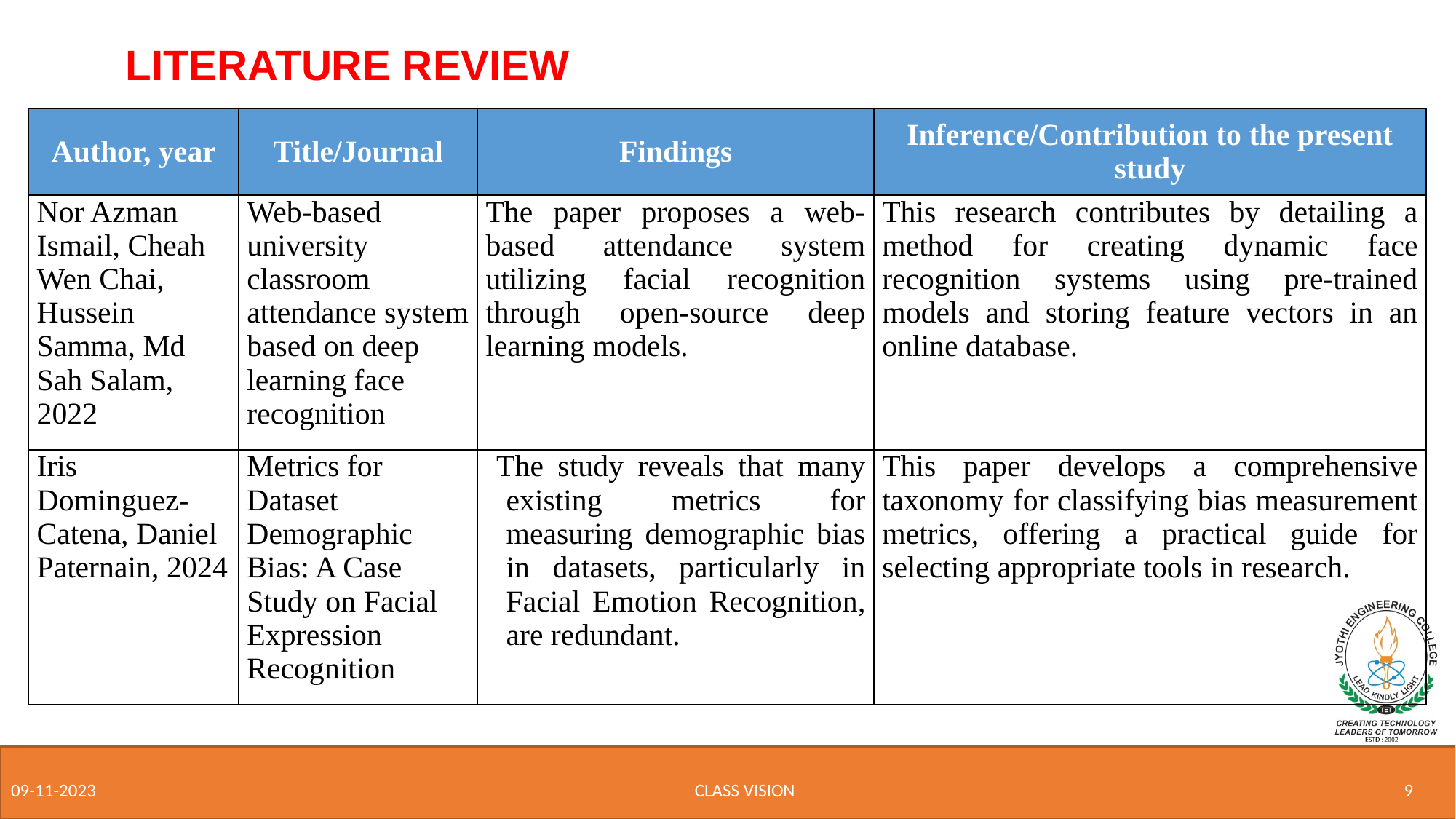

LITERATURE REVIEW
| Author, year | Title/Journal | Findings | Inference/Contribution to the present study |
| --- | --- | --- | --- |
| Nor Azman Ismail, Cheah Wen Chai, Hussein Samma, Md Sah Salam, 2022 | Web-based university classroom attendance system based on deep learning face recognition | The paper proposes a web-based attendance system utilizing facial recognition through open-source deep learning models. | This research contributes by detailing a method for creating dynamic face recognition systems using pre-trained models and storing feature vectors in an online database. |
| Iris Dominguez-Catena, Daniel Paternain, 2024 | Metrics for Dataset Demographic Bias: A Case Study on Facial Expression Recognition | The study reveals that many existing metrics for measuring demographic bias in datasets, particularly in Facial Emotion Recognition, are redundant. | This paper develops a comprehensive taxonomy for classifying bias measurement metrics, offering a practical guide for selecting appropriate tools in research. |
CLASS VISION
9
09-11-2023